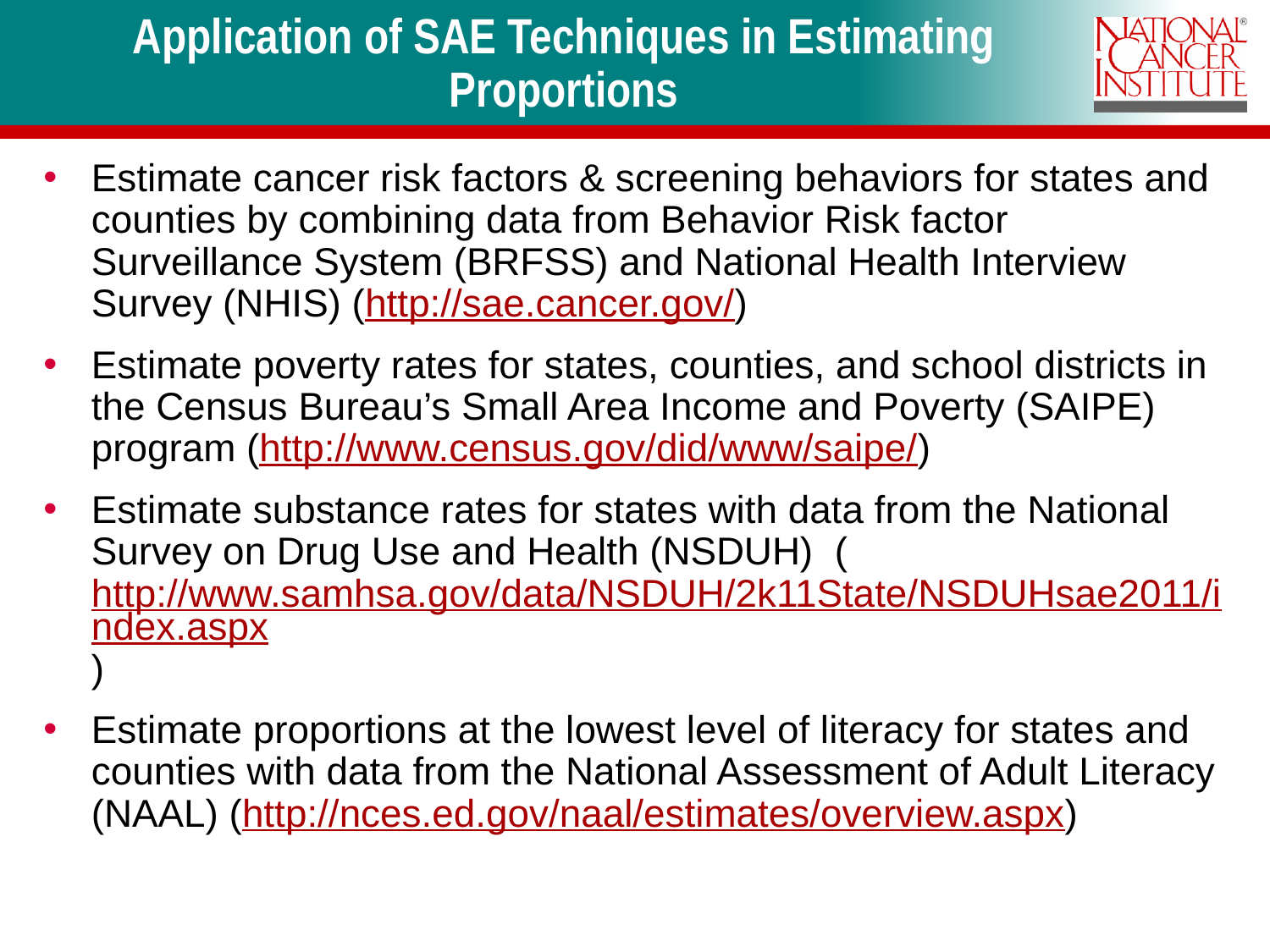

# Application of SAE Techniques in Estimating Proportions
Estimate cancer risk factors & screening behaviors for states and counties by combining data from Behavior Risk factor Surveillance System (BRFSS) and National Health Interview Survey (NHIS) (http://sae.cancer.gov/)
Estimate poverty rates for states, counties, and school districts in the Census Bureau’s Small Area Income and Poverty (SAIPE) program (http://www.census.gov/did/www/saipe/)
Estimate substance rates for states with data from the National Survey on Drug Use and Health (NSDUH)  (http://www.samhsa.gov/data/NSDUH/2k11State/NSDUHsae2011/index.aspx)
Estimate proportions at the lowest level of literacy for states and counties with data from the National Assessment of Adult Literacy (NAAL) (http://nces.ed.gov/naal/estimates/overview.aspx)